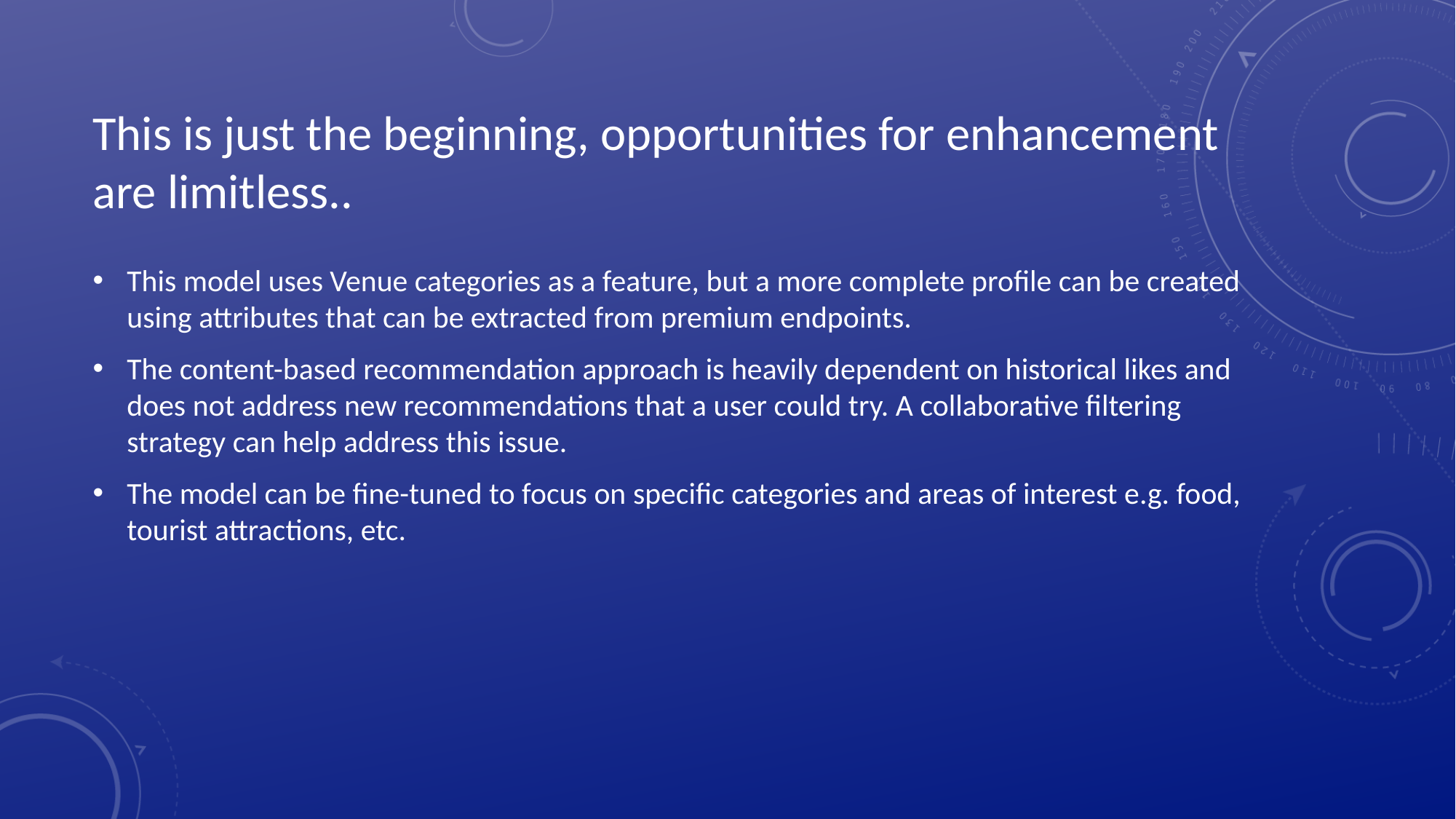

# This is just the beginning, opportunities for enhancement are limitless..
This model uses Venue categories as a feature, but a more complete profile can be created using attributes that can be extracted from premium endpoints.
The content-based recommendation approach is heavily dependent on historical likes and does not address new recommendations that a user could try. A collaborative filtering strategy can help address this issue.
The model can be fine-tuned to focus on specific categories and areas of interest e.g. food, tourist attractions, etc.